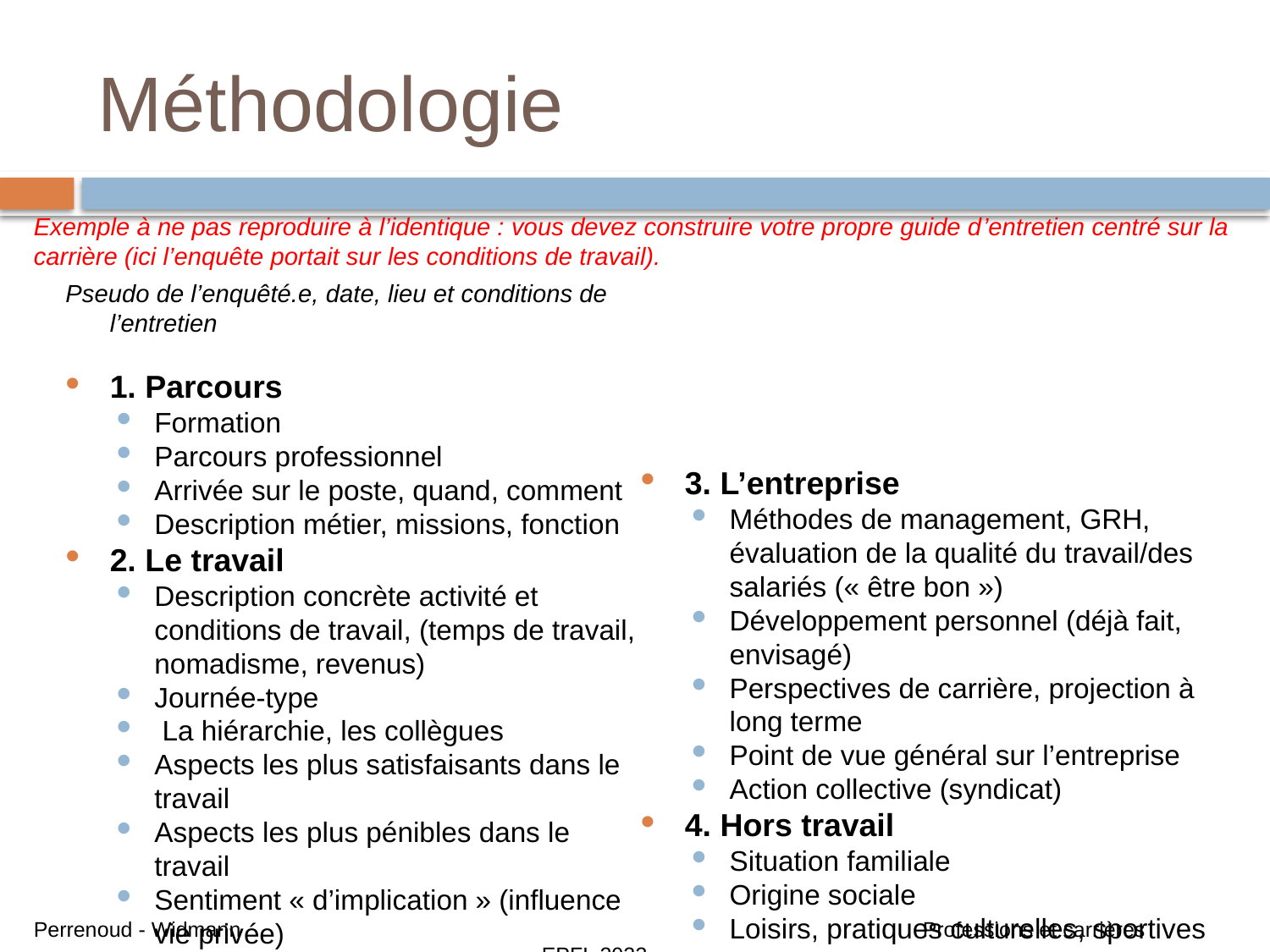

# Méthodologie
Exemple à ne pas reproduire à l’identique : vous devez construire votre propre guide d’entretien centré sur la carrière (ici l’enquête portait sur les conditions de travail).

Pseudo de l’enquêté.e, date, lieu et conditions de l’entretien

1. Parcours
Formation
Parcours professionnel
Arrivée sur le poste, quand, comment
Description métier, missions, fonction
2. Le travail
Description concrète activité et conditions de travail, (temps de travail, nomadisme, revenus)
Journée-type
 La hiérarchie, les collègues
Aspects les plus satisfaisants dans le travail
Aspects les plus pénibles dans le travail
Sentiment « d’implication » (influence vie privée)

3. L’entreprise
Méthodes de management, GRH, évaluation de la qualité du travail/des salariés (« être bon »)
Développement personnel (déjà fait, envisagé)
Perspectives de carrière, projection à long terme
Point de vue général sur l’entreprise
Action collective (syndicat)
4. Hors travail
Situation familiale
Origine sociale
Loisirs, pratiques culturelles, sportives

Perrenoud - Widmann 						Professions et carrières 					EPFL 2023